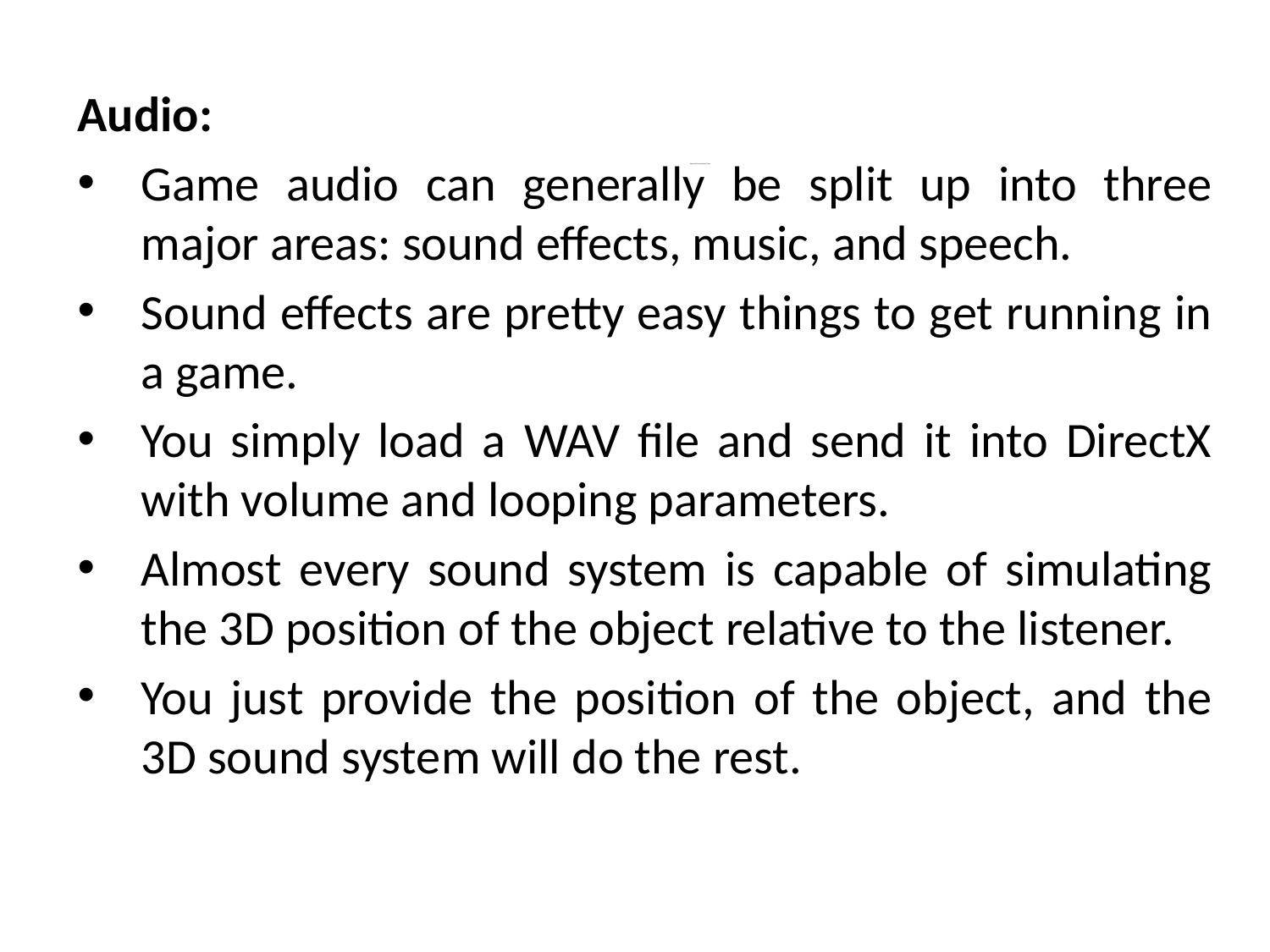

Audio:
Game audio can generally be split up into three major areas: sound effects, music, and speech.
Sound effects are pretty easy things to get running in a game.
You simply load a WAV file and send it into DirectX with volume and looping parameters.
Almost every sound system is capable of simulating the 3D position of the object relative to the listener.
You just provide the position of the object, and the 3D sound system will do the rest.

# Game View for the Human Player